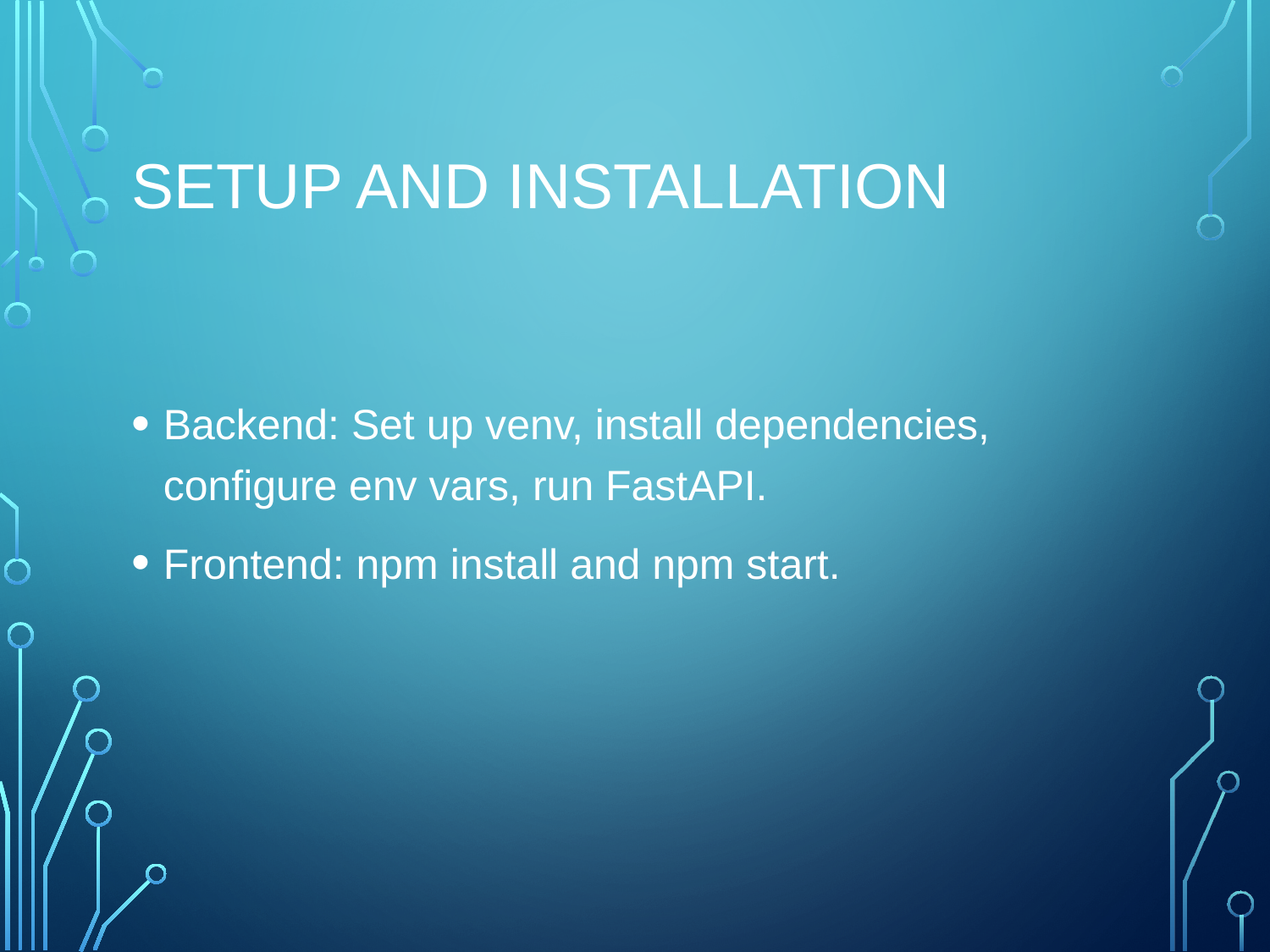

# Setup and Installation

Backend: Set up venv, install dependencies, configure env vars, run FastAPI.
Frontend: npm install and npm start.